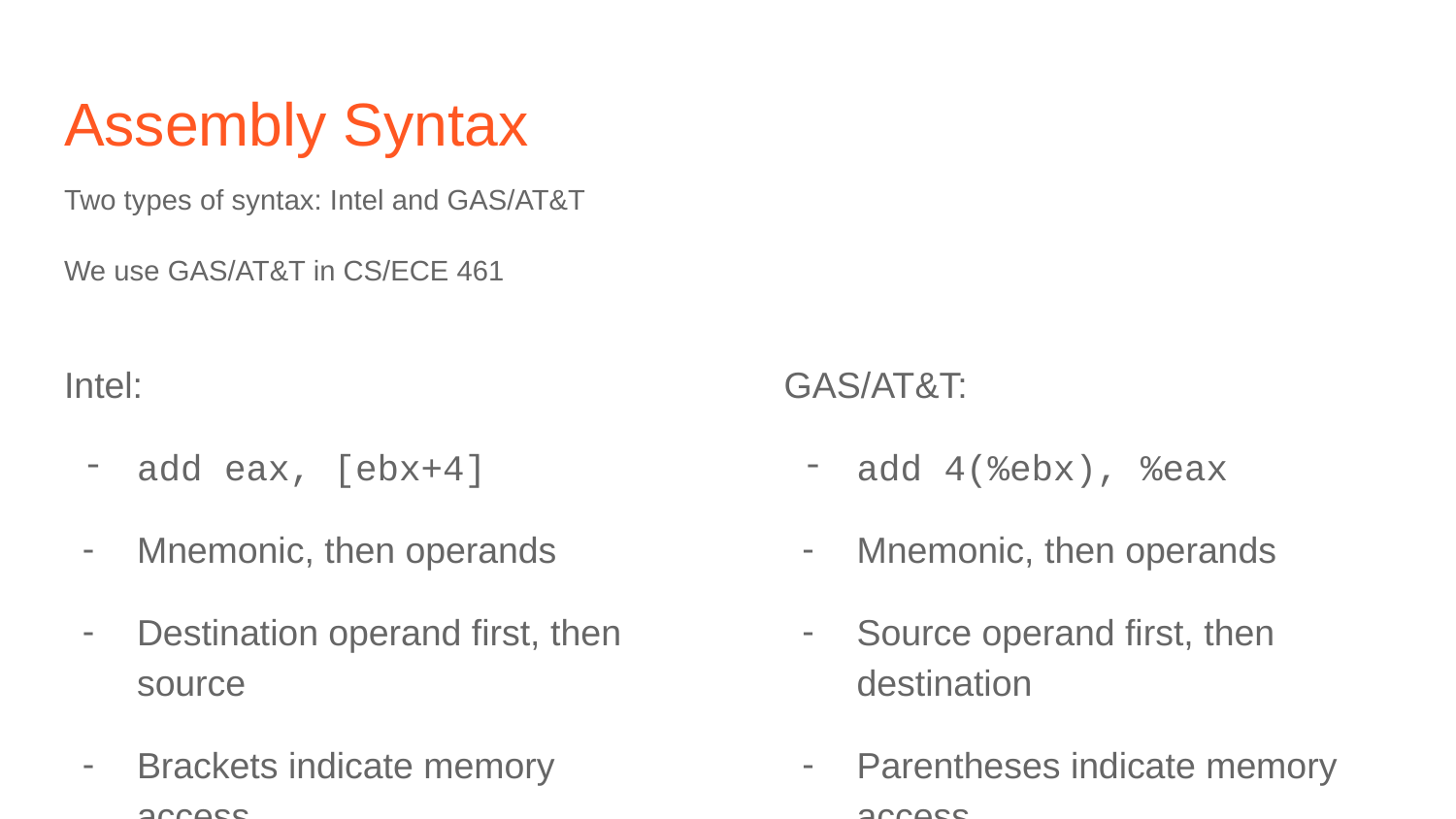

# Assembly Syntax
Two types of syntax: Intel and GAS/AT&T
We use GAS/AT&T in CS/ECE 461
GAS/AT&T:
add 4(%ebx), %eax
Mnemonic, then operands
Source operand first, then destination
Parentheses indicate memory access
Intel:
add eax, [ebx+4]
Mnemonic, then operands
Destination operand first, then source
Brackets indicate memory access